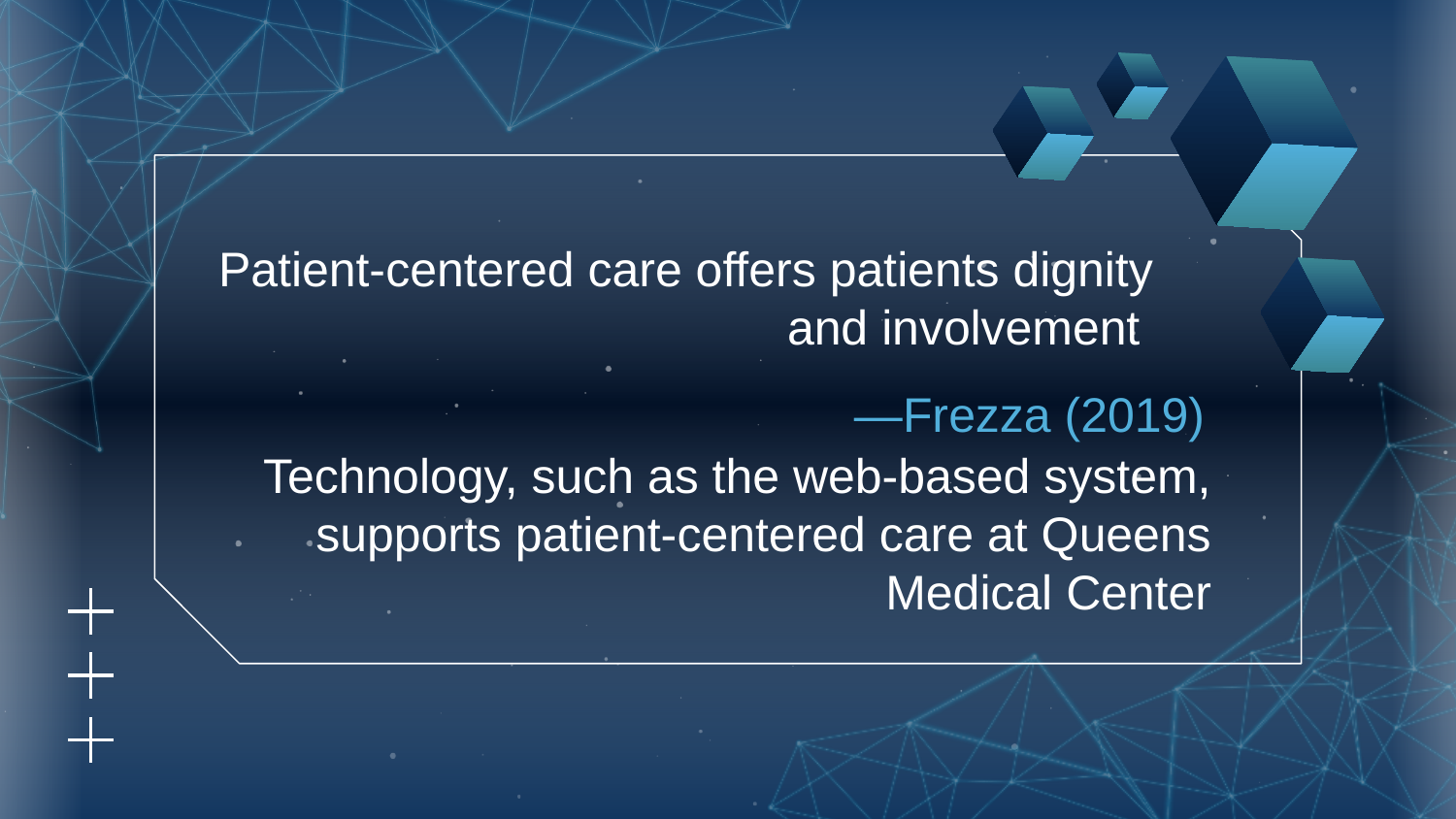

Patient-centered care offers patients dignity and involvement

# —Frezza (2019)
Technology, such as the web-based system, supports patient-centered care at Queens Medical Center